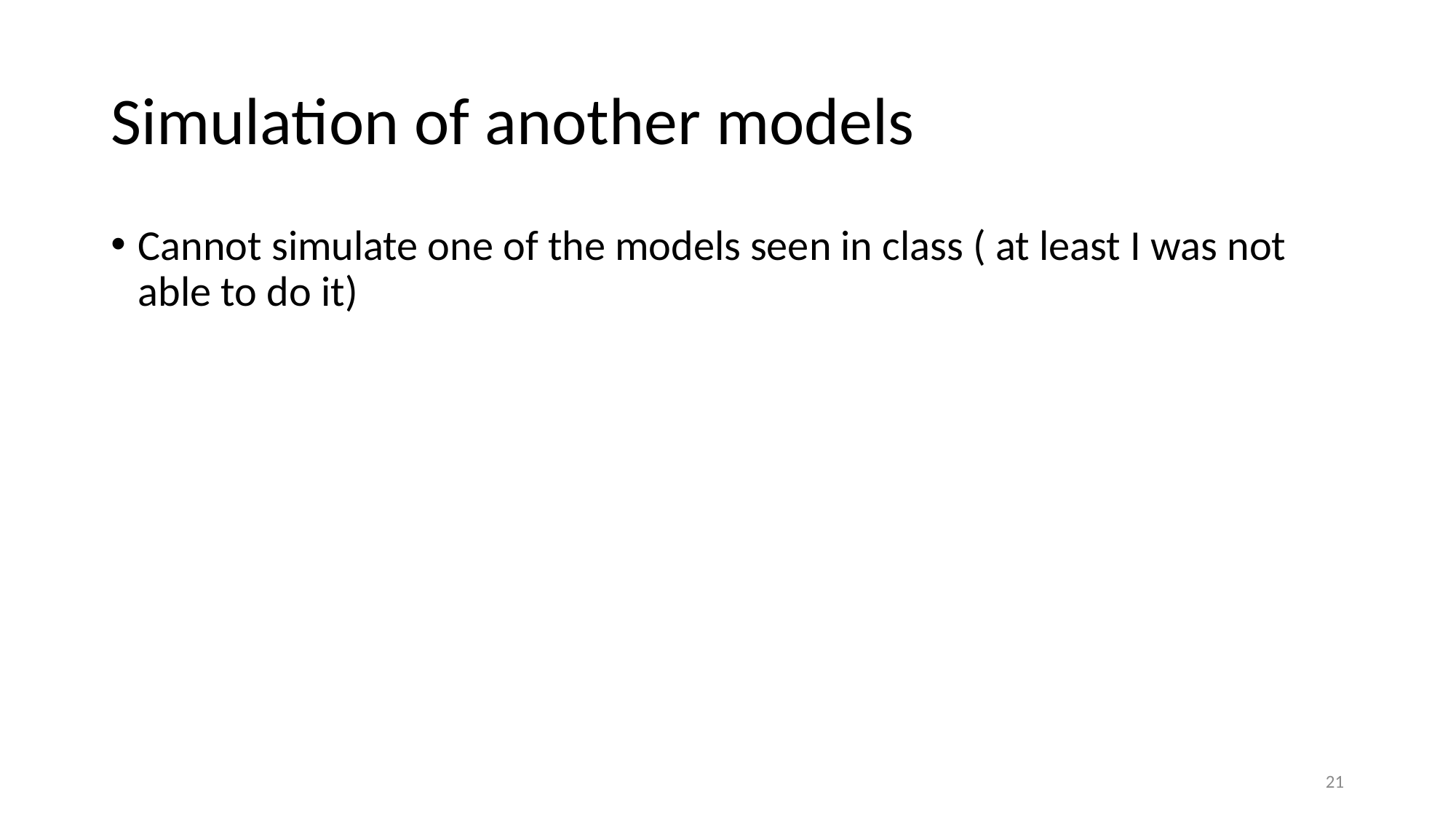

# Simulation of another models
Cannot simulate one of the models seen in class ( at least I was not able to do it)
21